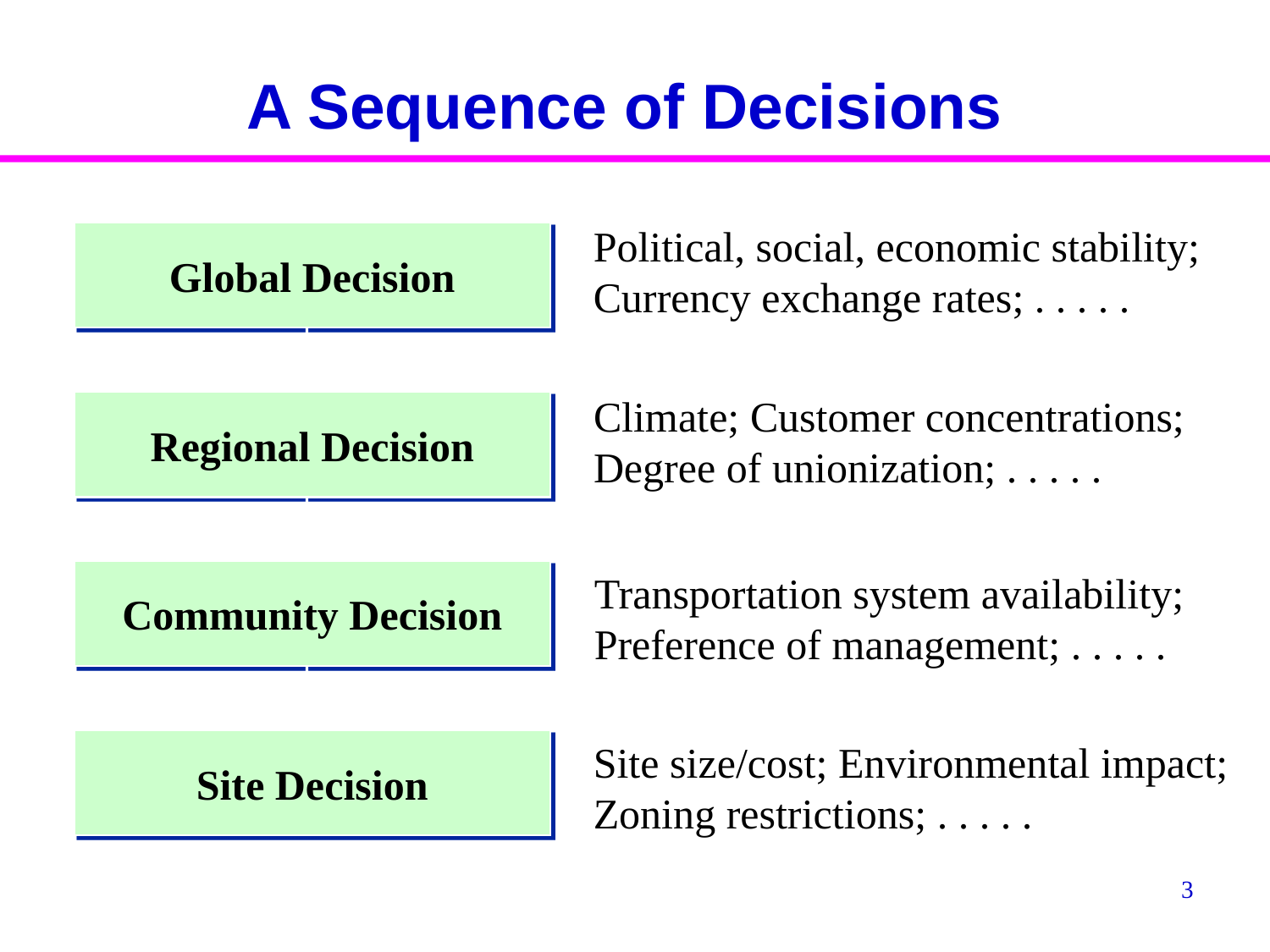

# A Sequence of Decisions
Political, social, economic stability;
Currency exchange rates; . . . . .
Global Decision

Climate; Customer concentrations;
Degree of unionization; . . . . .
Regional Decision

Community Decision
Transportation system availability;
Preference of management; . . . . .

Site Decision
Site size/cost; Environmental impact;
Zoning restrictions; . . . . .
3